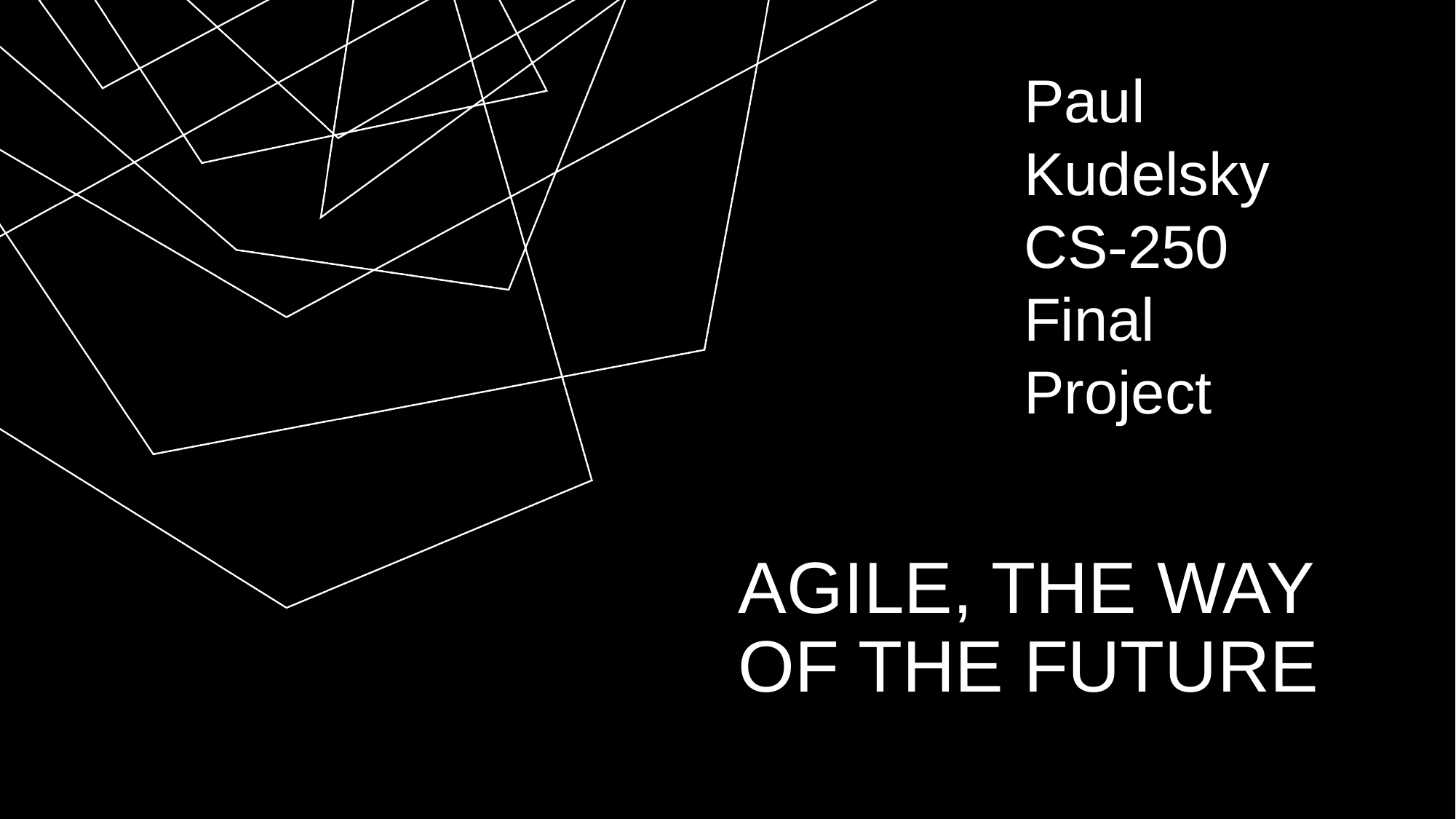

Paul Kudelsky
CS-250
Final Project
# Agile, The way of the future